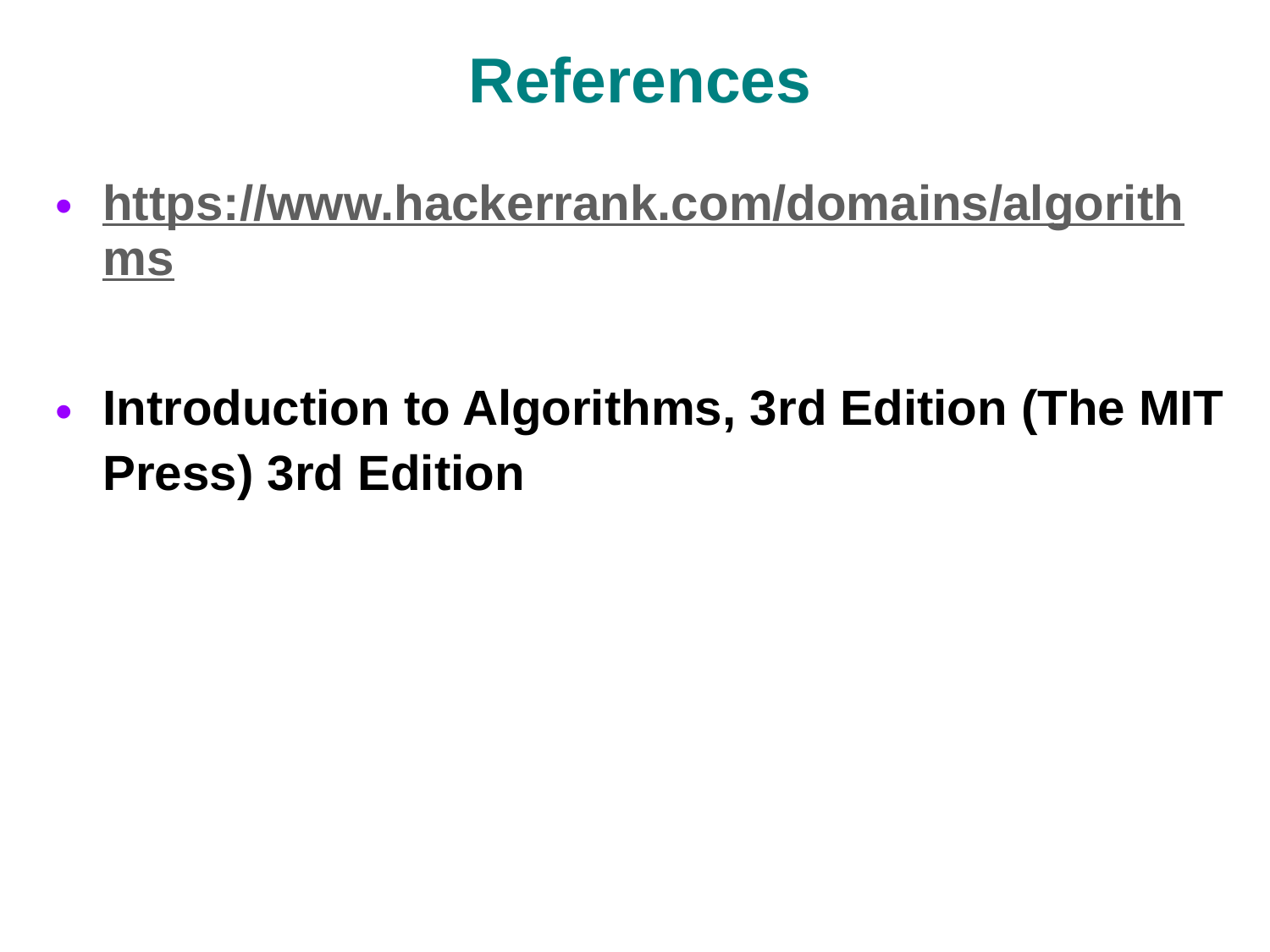

# References
https://www.hackerrank.com/domains/algorithms

Introduction to Algorithms, 3rd Edition (The MIT Press) 3rd Edition